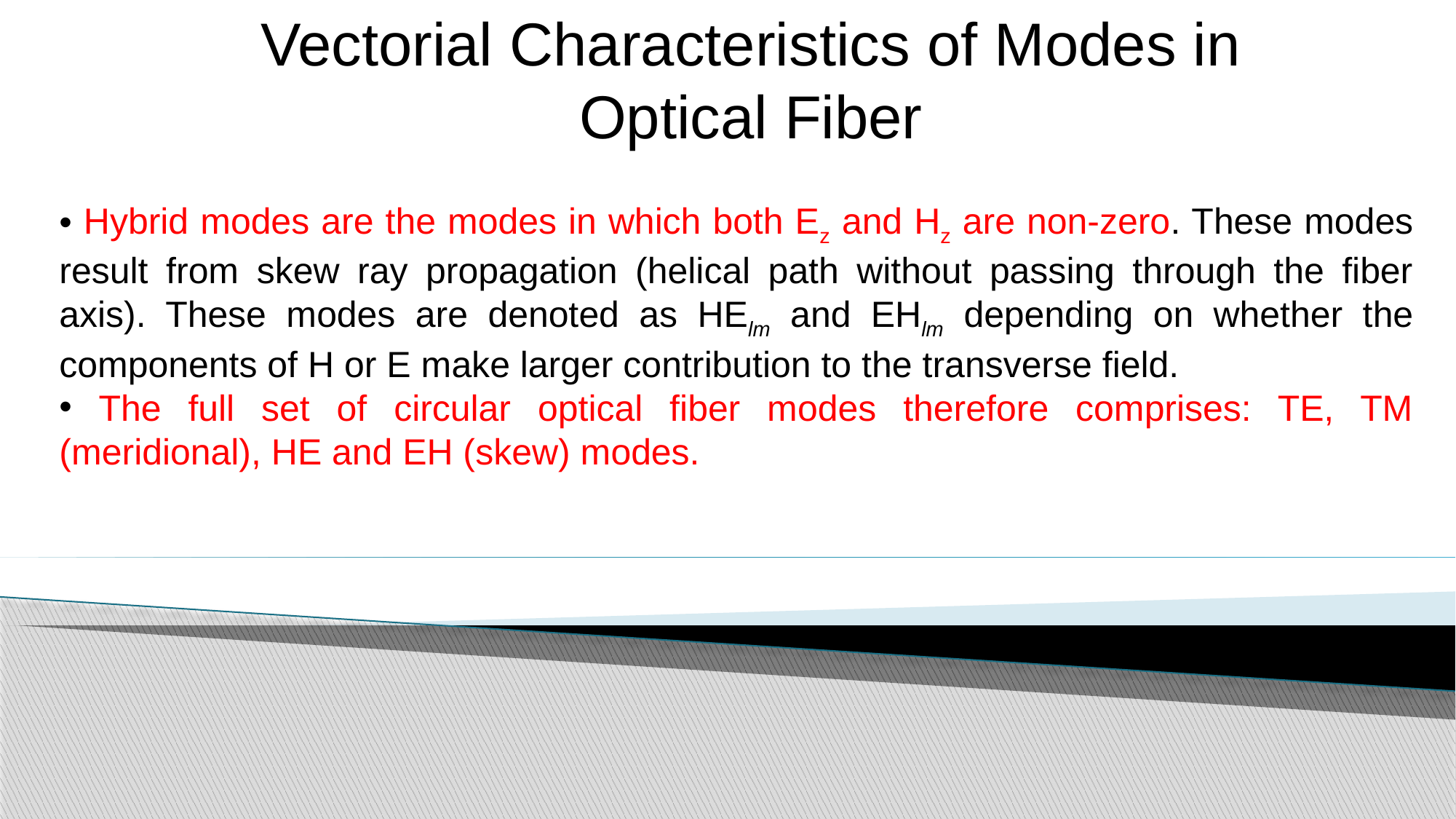

Vectorial Characteristics of Modes in Optical Fiber
 Hybrid modes are the modes in which both Ez and Hz are non-zero. These modes result from skew ray propagation (helical path without passing through the fiber axis). These modes are denoted as HElm and EHlm depending on whether the components of H or E make larger contribution to the transverse field.
 The full set of circular optical fiber modes therefore comprises: TE, TM (meridional), HE and EH (skew) modes.